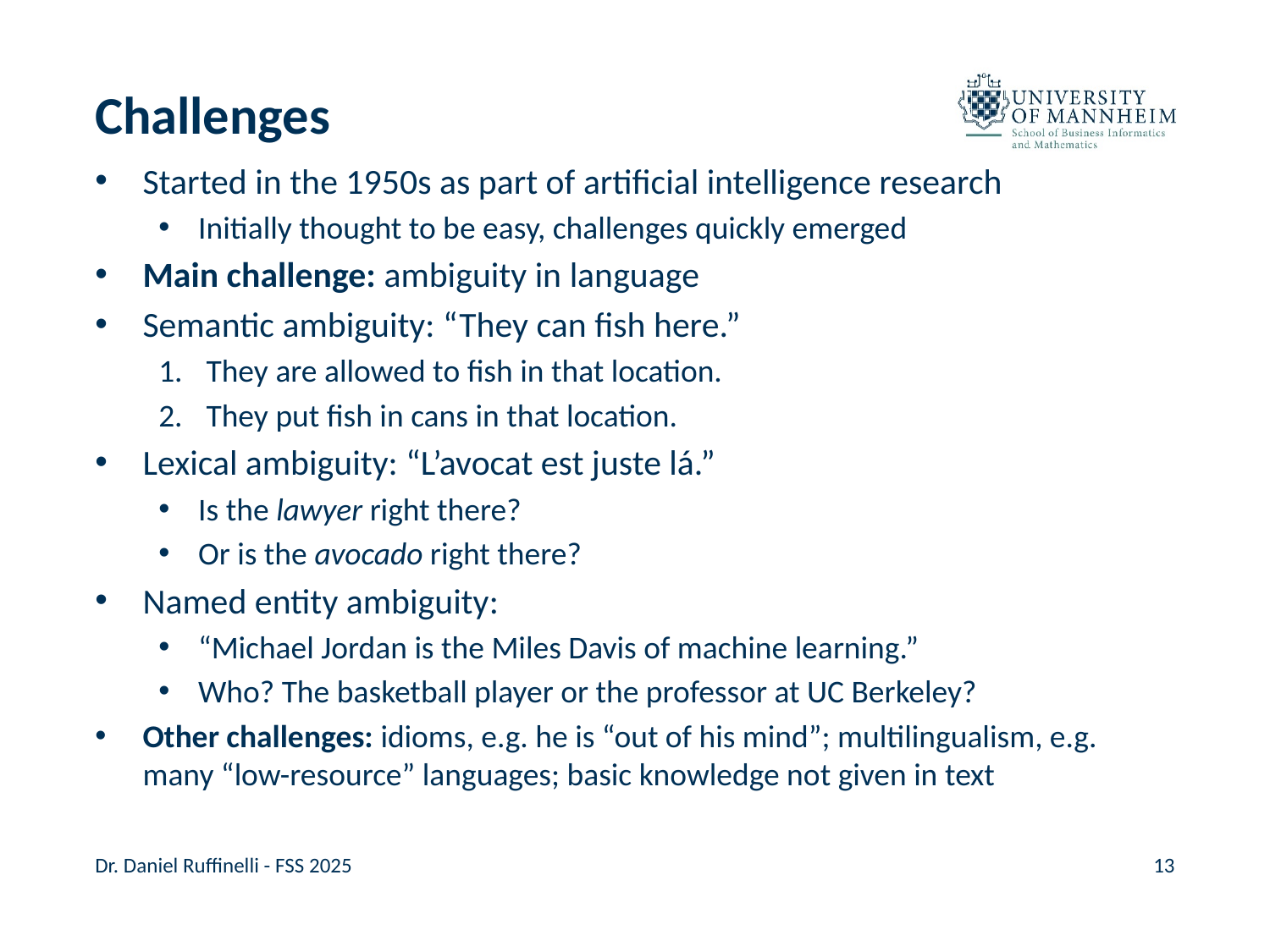

# Challenges
Started in the 1950s as part of artificial intelligence research
Initially thought to be easy, challenges quickly emerged
Main challenge: ambiguity in language
Semantic ambiguity: “They can fish here.”
They are allowed to fish in that location.
They put fish in cans in that location.
Lexical ambiguity: “L’avocat est juste lá.”
Is the lawyer right there?
Or is the avocado right there?
Named entity ambiguity:
“Michael Jordan is the Miles Davis of machine learning.”
Who? The basketball player or the professor at UC Berkeley?
Other challenges: idioms, e.g. he is “out of his mind”; multilingualism, e.g. many “low-resource” languages; basic knowledge not given in text
Dr. Daniel Ruffinelli - FSS 2025
13